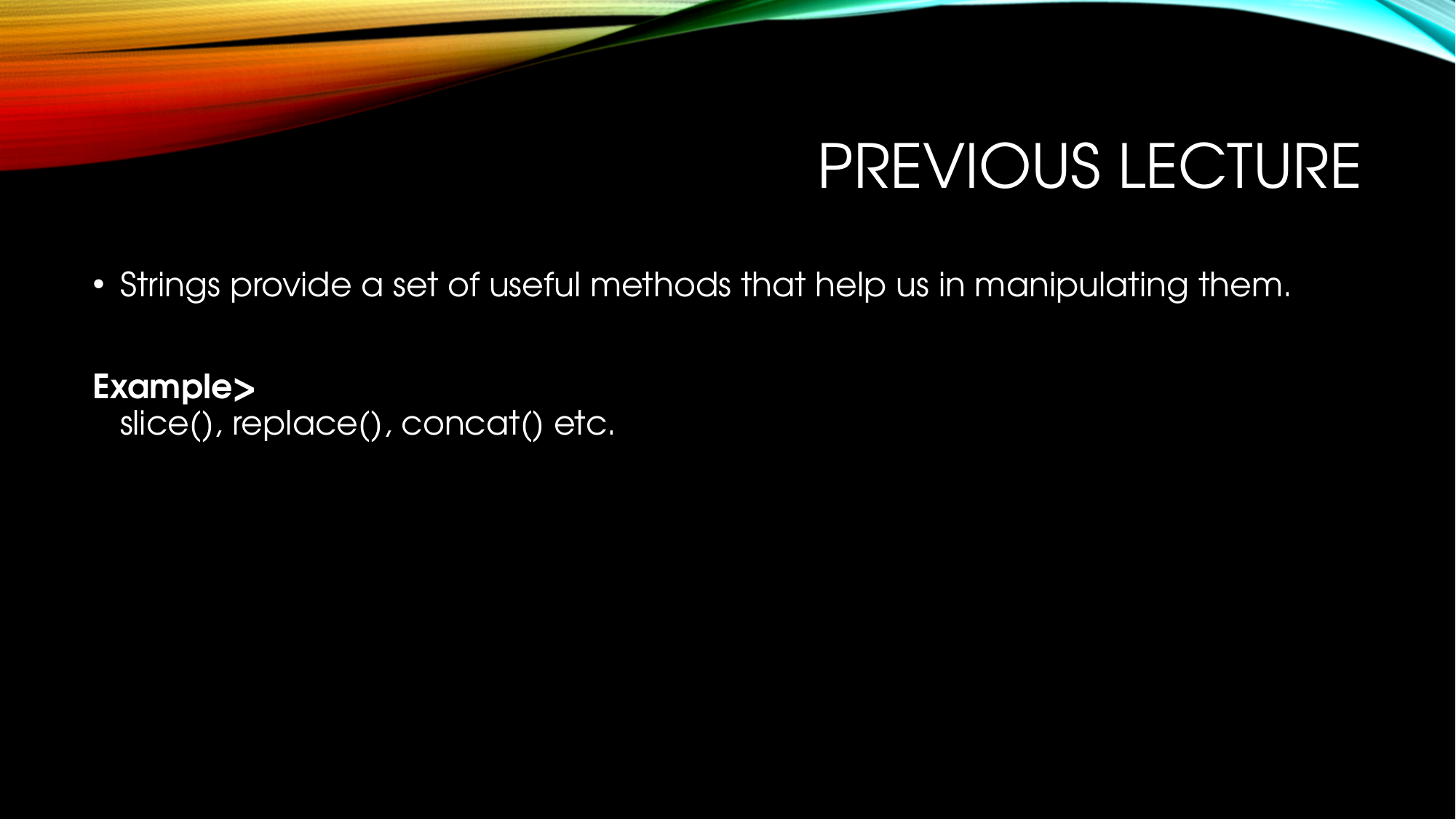

# Previous Lecture
Strings provide a set of useful methods that help us in manipulating them.

Example>
slice(), replace(), concat() etc.